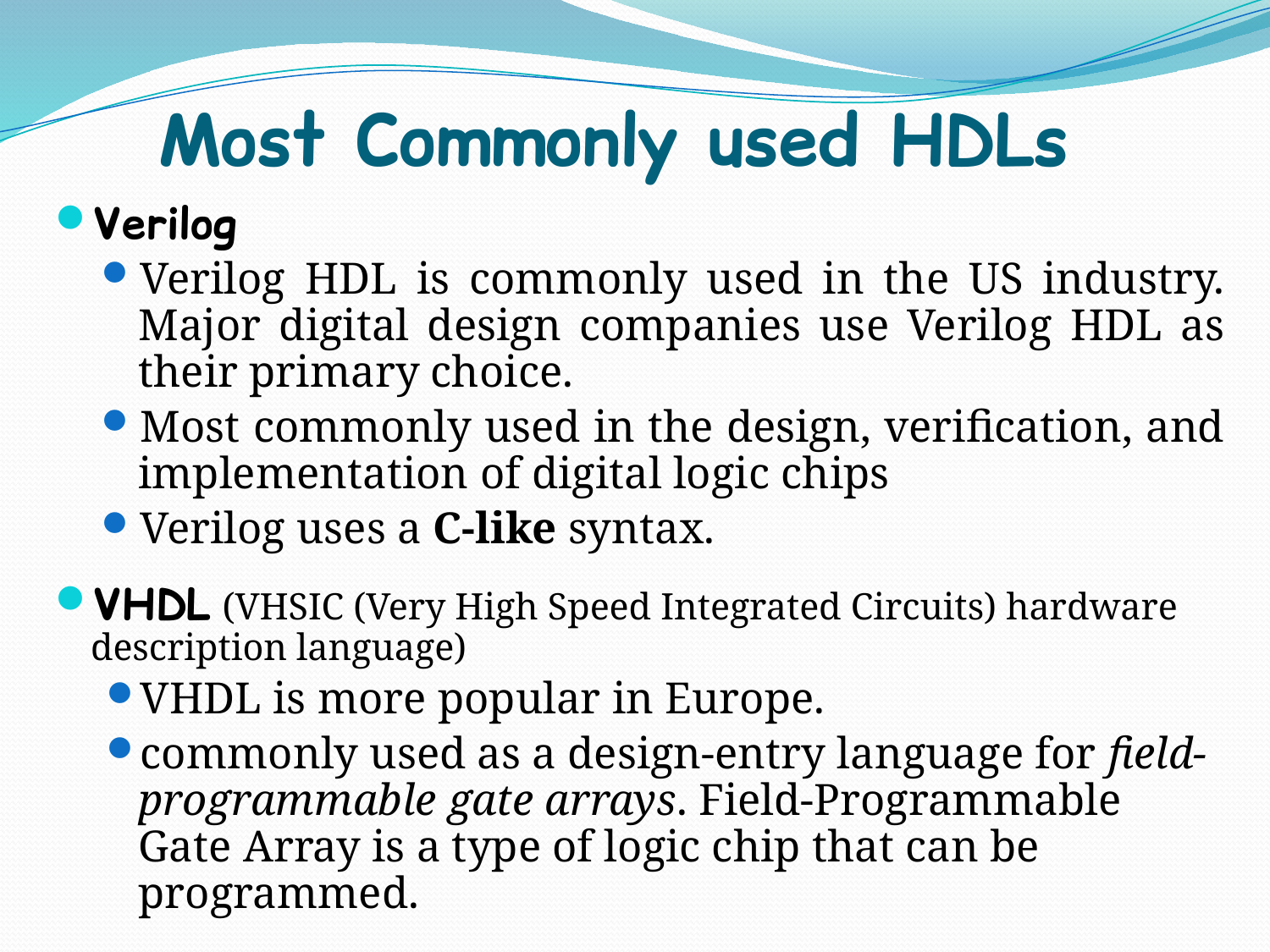

# Most Commonly used HDLs
Verilog
Verilog HDL is commonly used in the US industry. Major digital design companies use Verilog HDL as their primary choice.
Most commonly used in the design, verification, and implementation of digital logic chips
Verilog uses a C-like syntax.

VHDL (VHSIC (Very High Speed Integrated Circuits) hardware description language)
VHDL is more popular in Europe.
commonly used as a design-entry language for field-programmable gate arrays. Field-Programmable Gate Array is a type of logic chip that can be programmed.